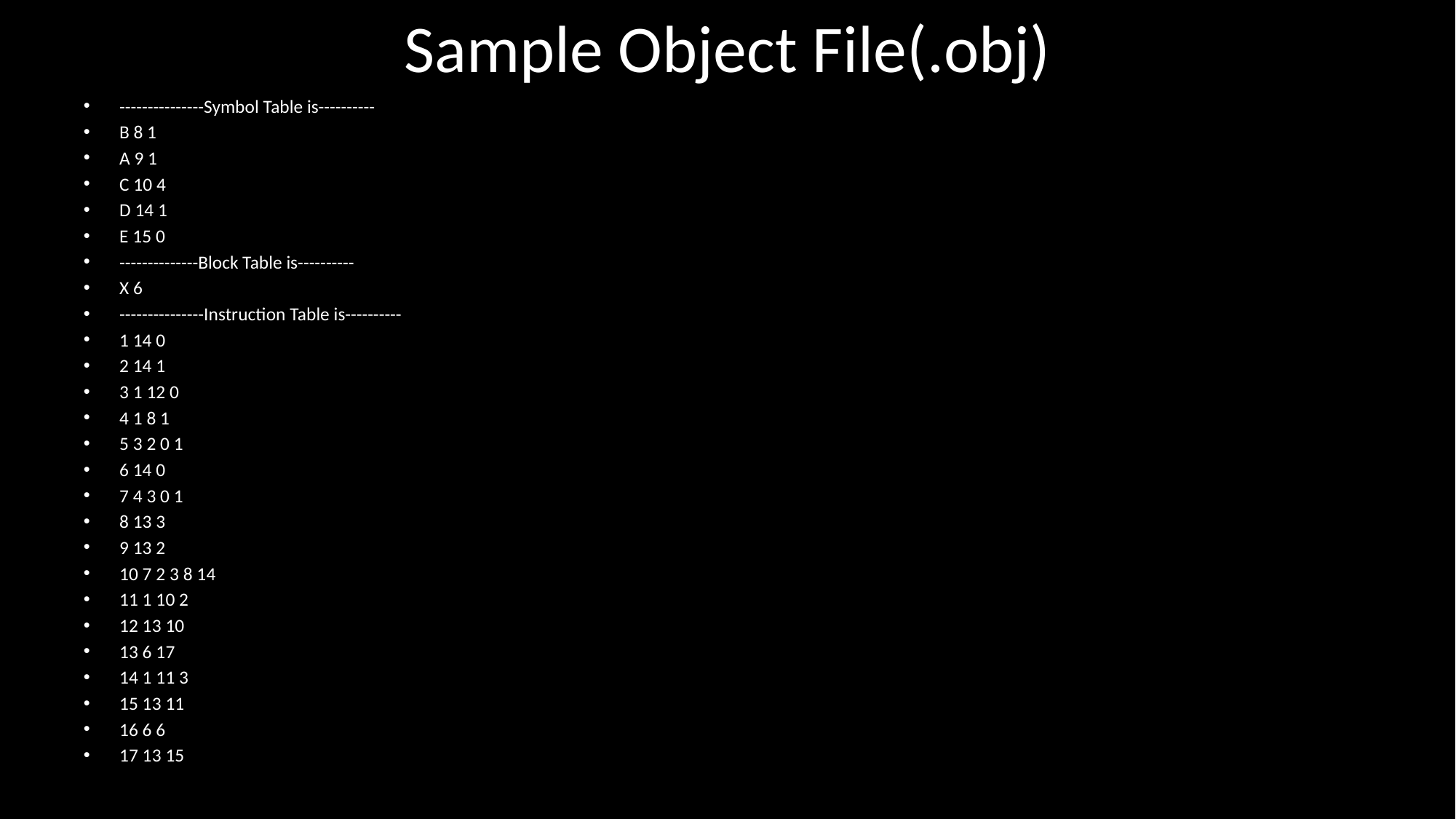

# Sample Object File(.obj)
---------------Symbol Table is----------
B 8 1
A 9 1
C 10 4
D 14 1
E 15 0
--------------Block Table is----------
X 6
---------------Instruction Table is----------
1 14 0
2 14 1
3 1 12 0
4 1 8 1
5 3 2 0 1
6 14 0
7 4 3 0 1
8 13 3
9 13 2
10 7 2 3 8 14
11 1 10 2
12 13 10
13 6 17
14 1 11 3
15 13 11
16 6 6
17 13 15